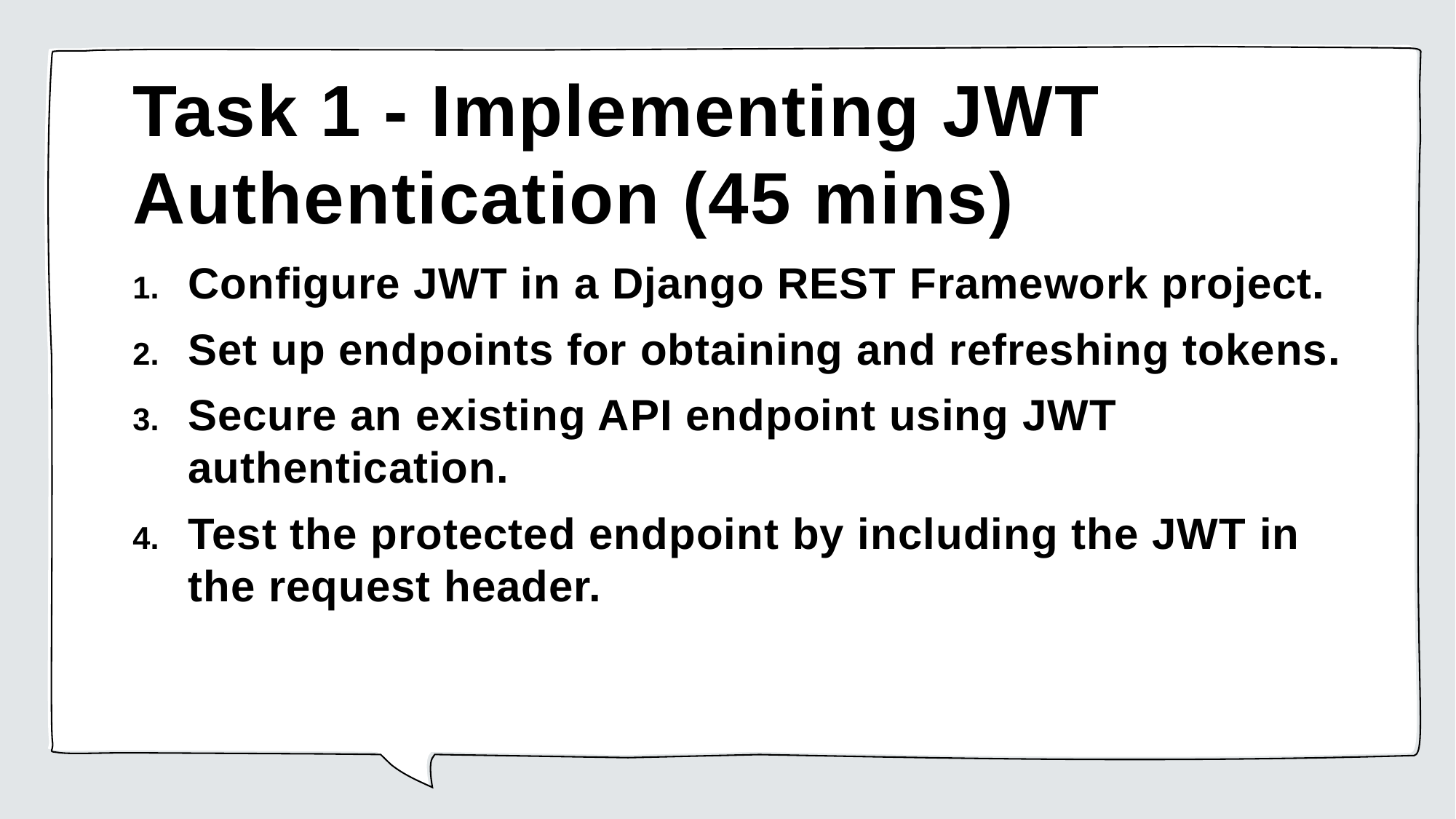

# Task 1 - Implementing JWT Authentication (45 mins)
Configure JWT in a Django REST Framework project.
Set up endpoints for obtaining and refreshing tokens.
Secure an existing API endpoint using JWT authentication.
Test the protected endpoint by including the JWT in the request header.